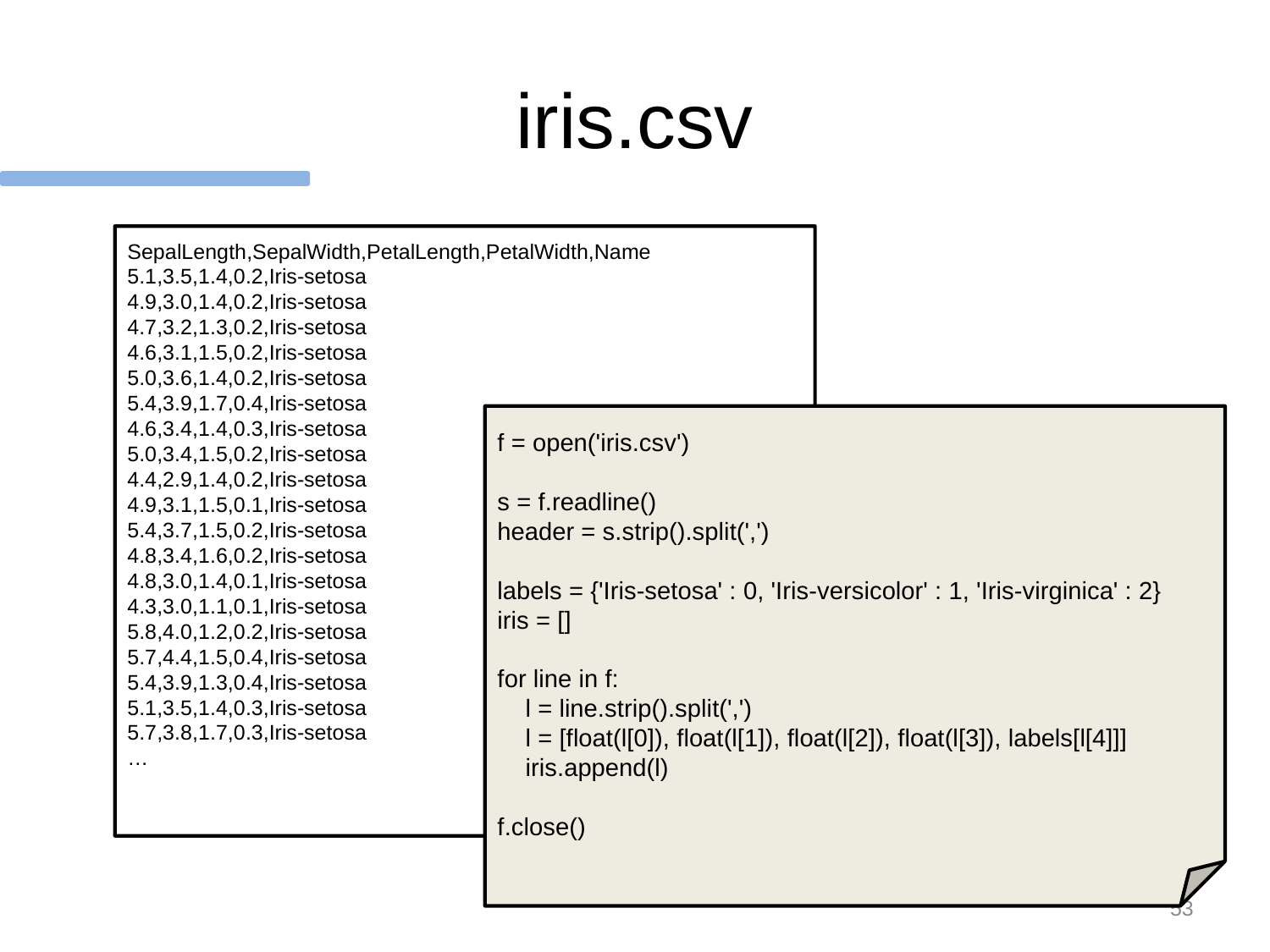

# iris.csv

SepalLength,SepalWidth,PetalLength,PetalWidth,Name
5.1,3.5,1.4,0.2,Iris-setosa
4.9,3.0,1.4,0.2,Iris-setosa
4.7,3.2,1.3,0.2,Iris-setosa
4.6,3.1,1.5,0.2,Iris-setosa
5.0,3.6,1.4,0.2,Iris-setosa
5.4,3.9,1.7,0.4,Iris-setosa
4.6,3.4,1.4,0.3,Iris-setosa
5.0,3.4,1.5,0.2,Iris-setosa
4.4,2.9,1.4,0.2,Iris-setosa
4.9,3.1,1.5,0.1,Iris-setosa
5.4,3.7,1.5,0.2,Iris-setosa
4.8,3.4,1.6,0.2,Iris-setosa
4.8,3.0,1.4,0.1,Iris-setosa
4.3,3.0,1.1,0.1,Iris-setosa
5.8,4.0,1.2,0.2,Iris-setosa
5.7,4.4,1.5,0.4,Iris-setosa
5.4,3.9,1.3,0.4,Iris-setosa
5.1,3.5,1.4,0.3,Iris-setosa
5.7,3.8,1.7,0.3,Iris-setosa
…
f = open('iris.csv')

s = f.readline()
header = s.strip().split(',')

labels = {'Iris-setosa' : 0, 'Iris-versicolor' : 1, 'Iris-virginica' : 2}
iris = []

for line in f:
    l = line.strip().split(',')
    l = [float(l[0]), float(l[1]), float(l[2]), float(l[3]), labels[l[4]]]
    iris.append(l)

f.close()
53